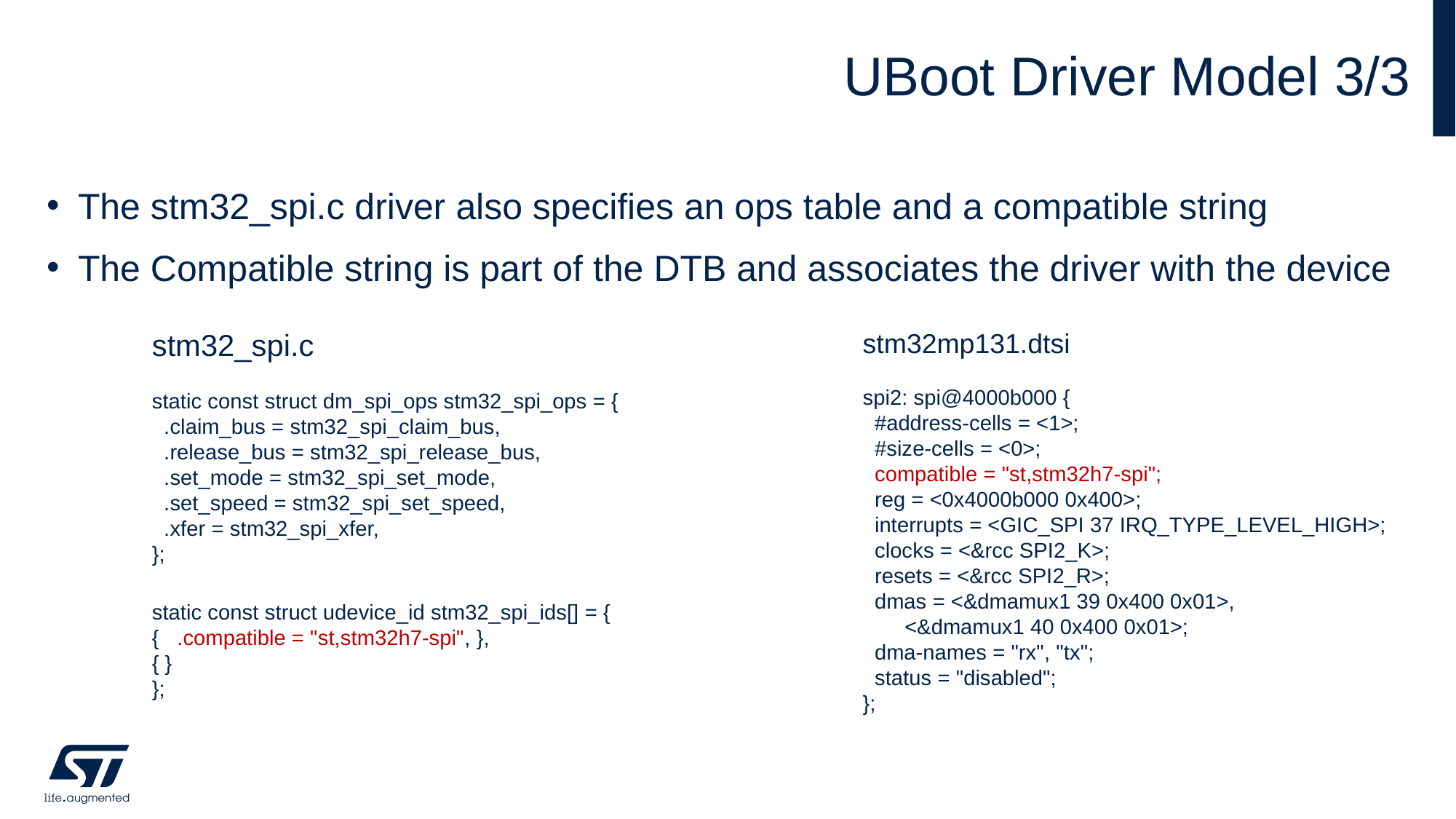

# UBoot Driver Model 3/3
The stm32_spi.c driver also specifies an ops table and a compatible string
The Compatible string is part of the DTB and associates the driver with the device

stm32_spi.c

static const struct dm_spi_ops stm32_spi_ops = {
  .claim_bus = stm32_spi_claim_bus,
  .release_bus = stm32_spi_release_bus,
  .set_mode = stm32_spi_set_mode,
  .set_speed = stm32_spi_set_speed,
  .xfer = stm32_spi_xfer,
};

static const struct udevice_id stm32_spi_ids[] = {
{   .compatible = "st,stm32h7-spi", },
{ }
};
stm32mp131.dtsi

spi2: spi@4000b000 {
  #address-cells = <1>;
  #size-cells = <0>;
  compatible = "st,stm32h7-spi";
  reg = <0x4000b000 0x400>;
  interrupts = <GIC_SPI 37 IRQ_TYPE_LEVEL_HIGH>;
  clocks = <&rcc SPI2_K>;
  resets = <&rcc SPI2_R>;
  dmas = <&dmamux1 39 0x400 0x01>,
       <&dmamux1 40 0x400 0x01>;
  dma-names = "rx", "tx";
  status = "disabled";
};